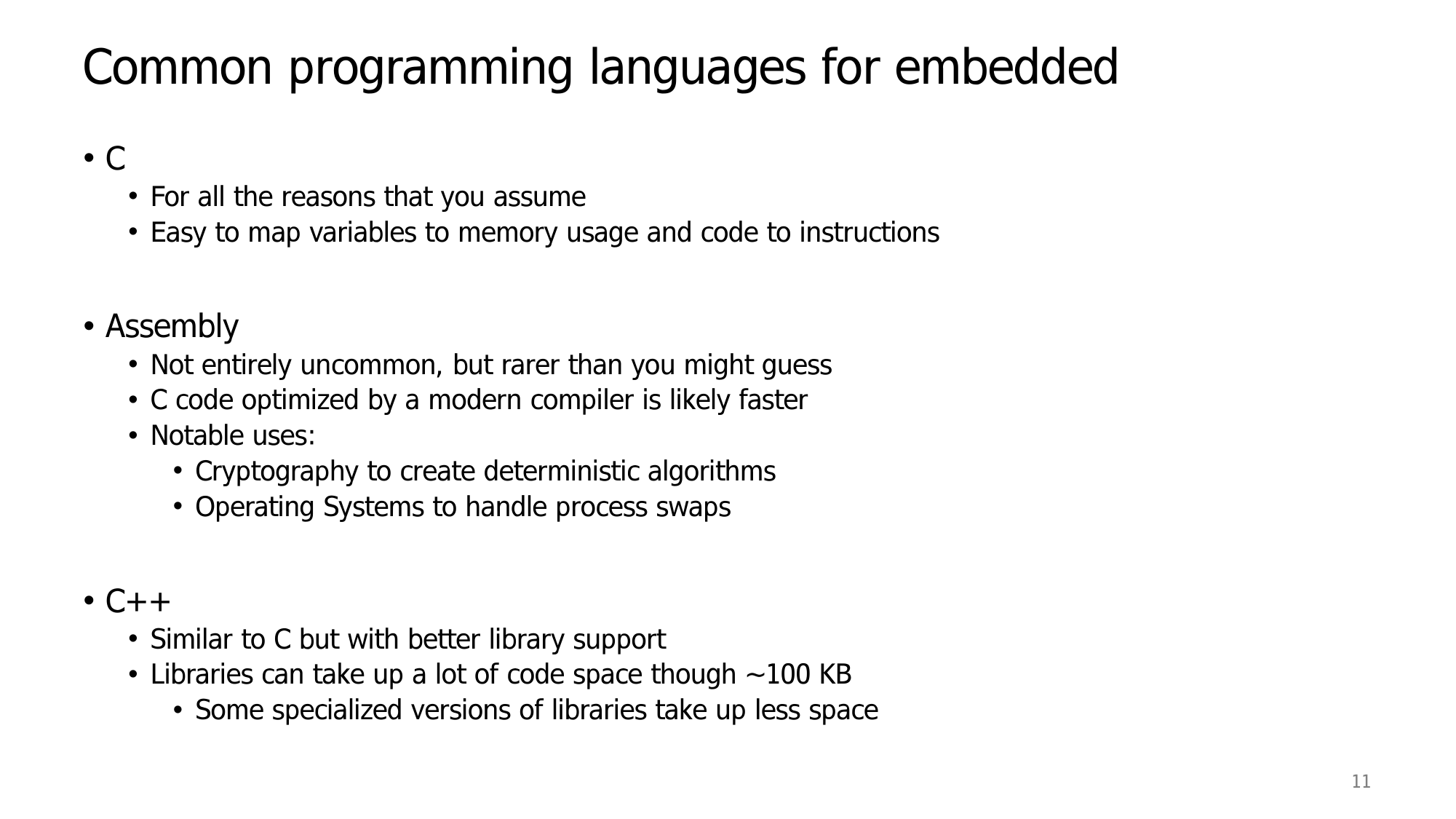

# Common programming languages for embedded
C
For all the reasons that you assume
Easy to map variables to memory usage and code to instructions

Assembly
Not entirely uncommon, but rarer than you might guess
C code optimized by a modern compiler is likely faster
Notable uses:
Cryptography to create deterministic algorithms
Operating Systems to handle process swaps

C++
Similar to C but with better library support
Libraries can take up a lot of code space though ~100 KB
Some specialized versions of libraries take up less space
11